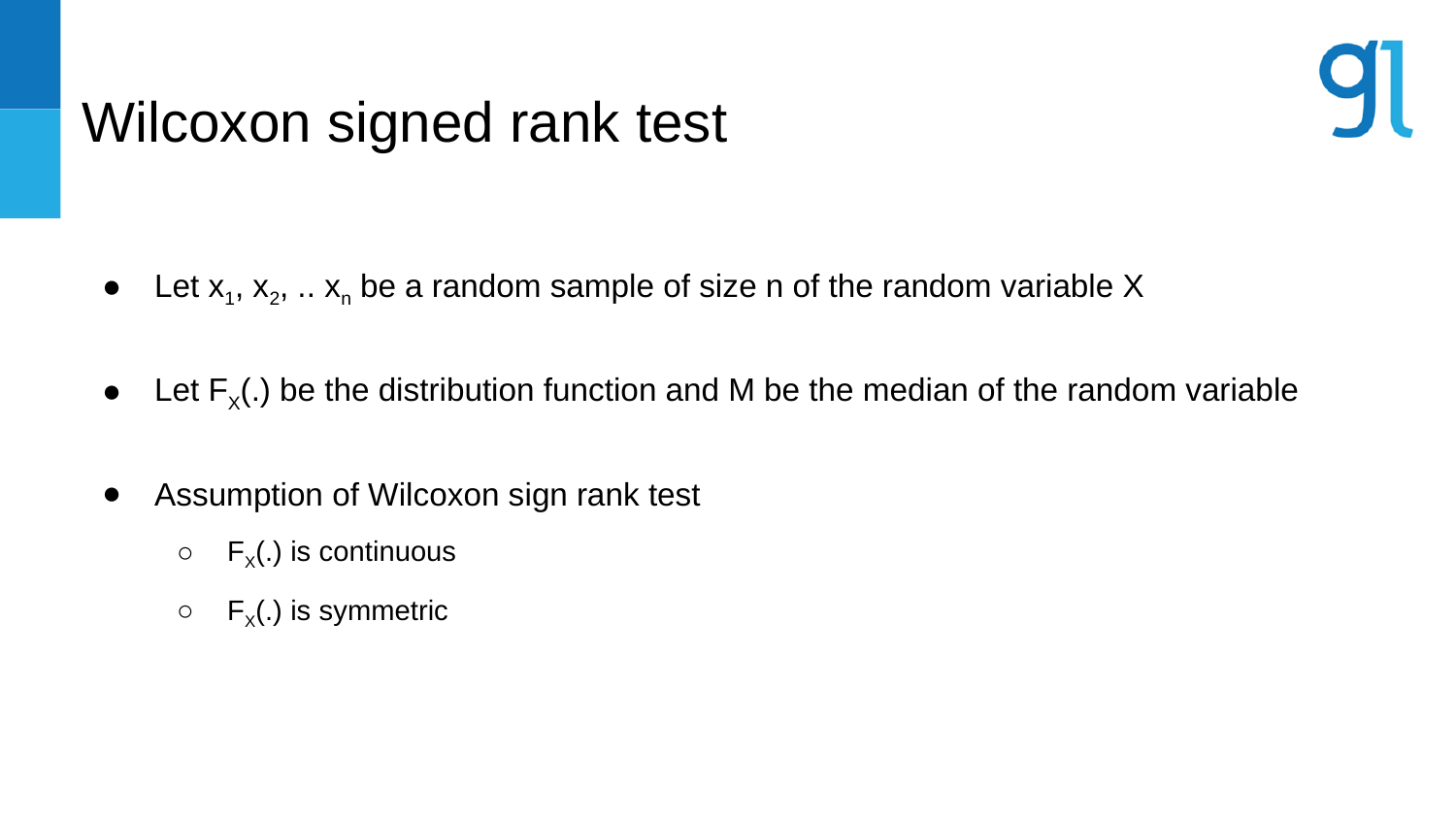

# Wilcoxon signed rank test
Let x1, x2, .. xn be a random sample of size n of the random variable X
Let FX(.) be the distribution function and M be the median of the random variable
Assumption of Wilcoxon sign rank test
FX(.) is continuous
FX(.) is symmetric